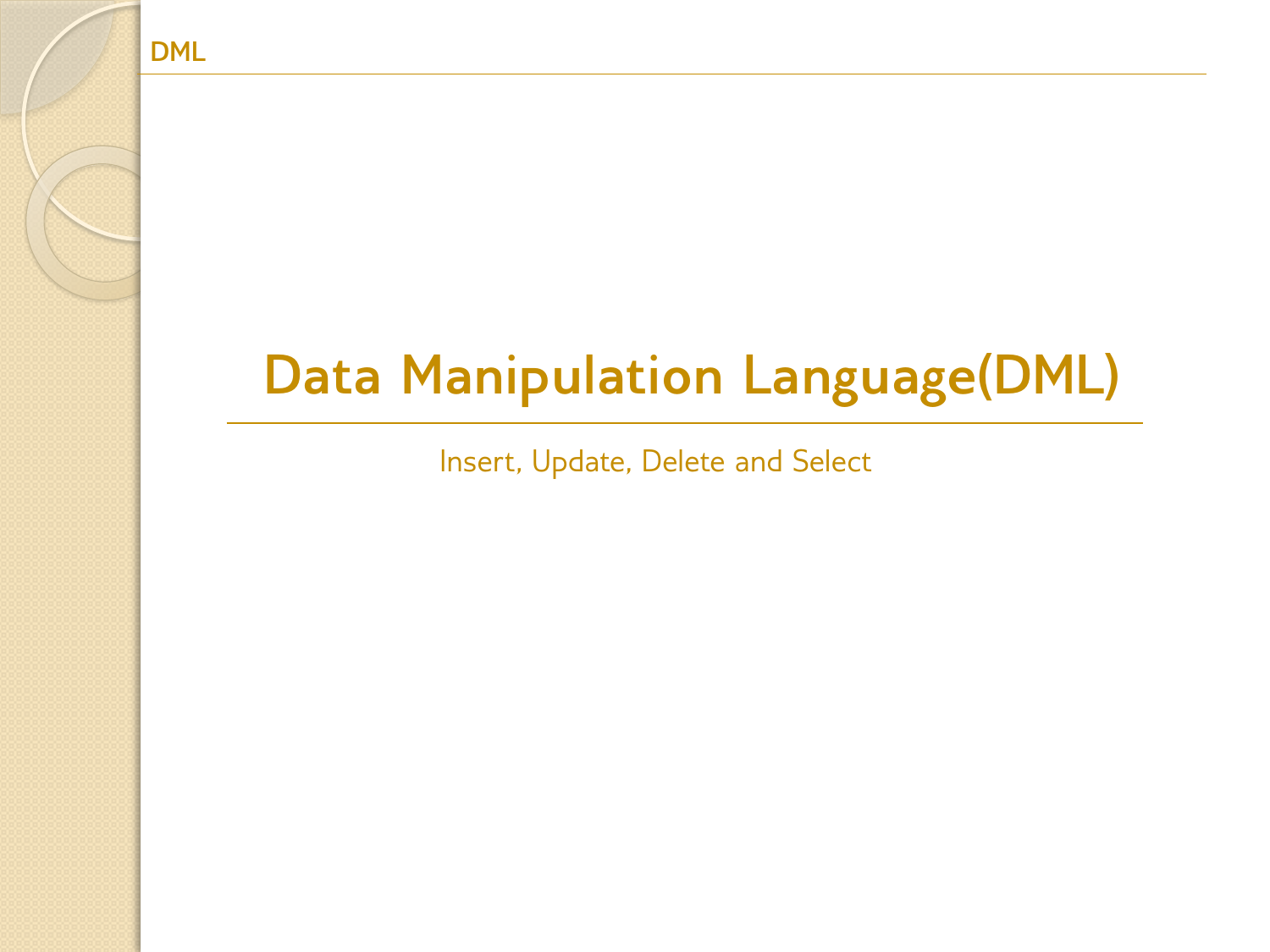

DML
Data Manipulation Language(DML)
Insert, Update, Delete and Select